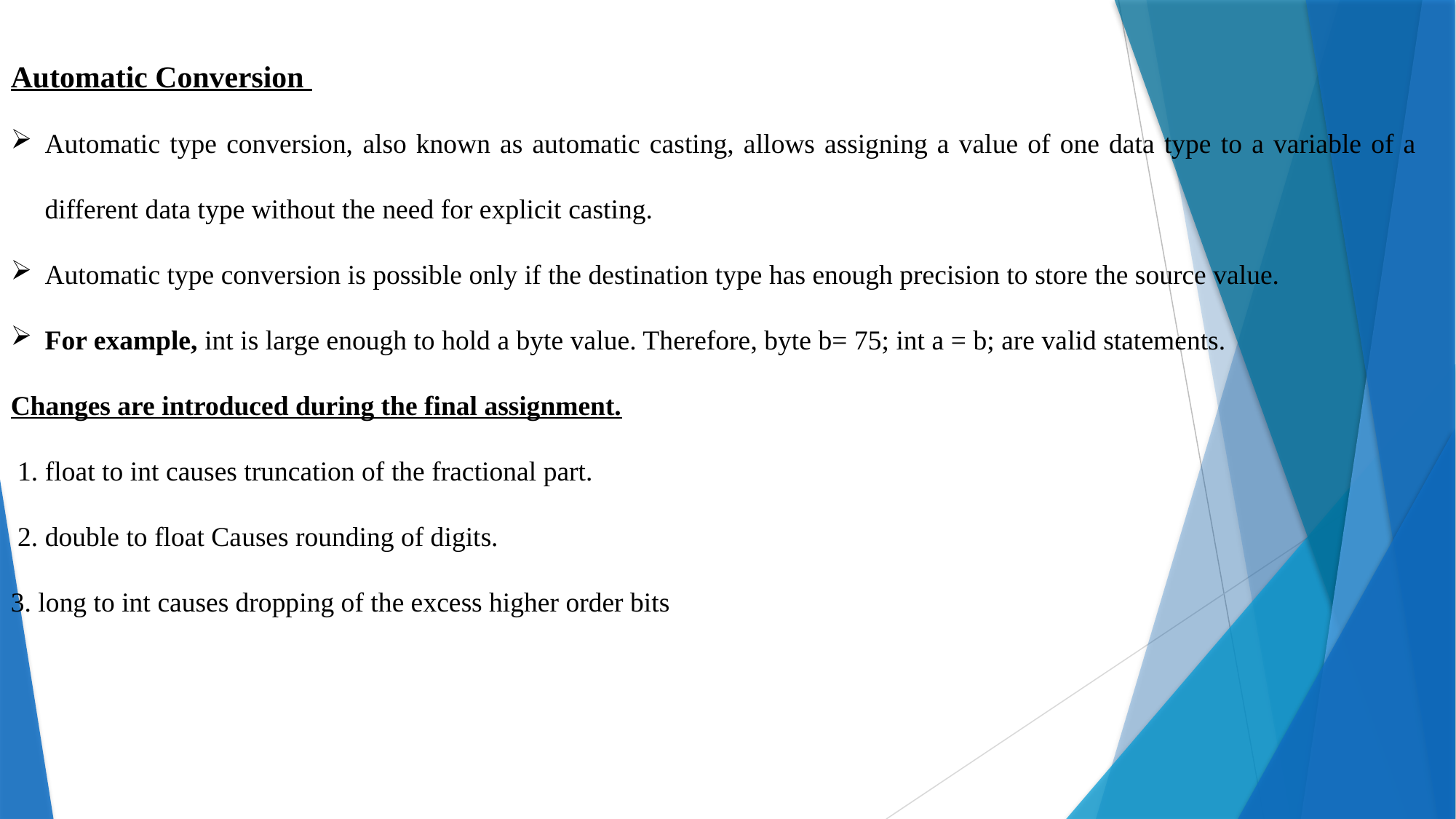

Automatic Conversion
Automatic type conversion, also known as automatic casting, allows assigning a value of one data type to a variable of a different data type without the need for explicit casting.
Automatic type conversion is possible only if the destination type has enough precision to store the source value.
For example, int is large enough to hold a byte value. Therefore, byte b= 75; int a = b; are valid statements.
Changes are introduced during the final assignment.
 1. float to int causes truncation of the fractional part.
 2. double to float Causes rounding of digits.
3. long to int causes dropping of the excess higher order bits